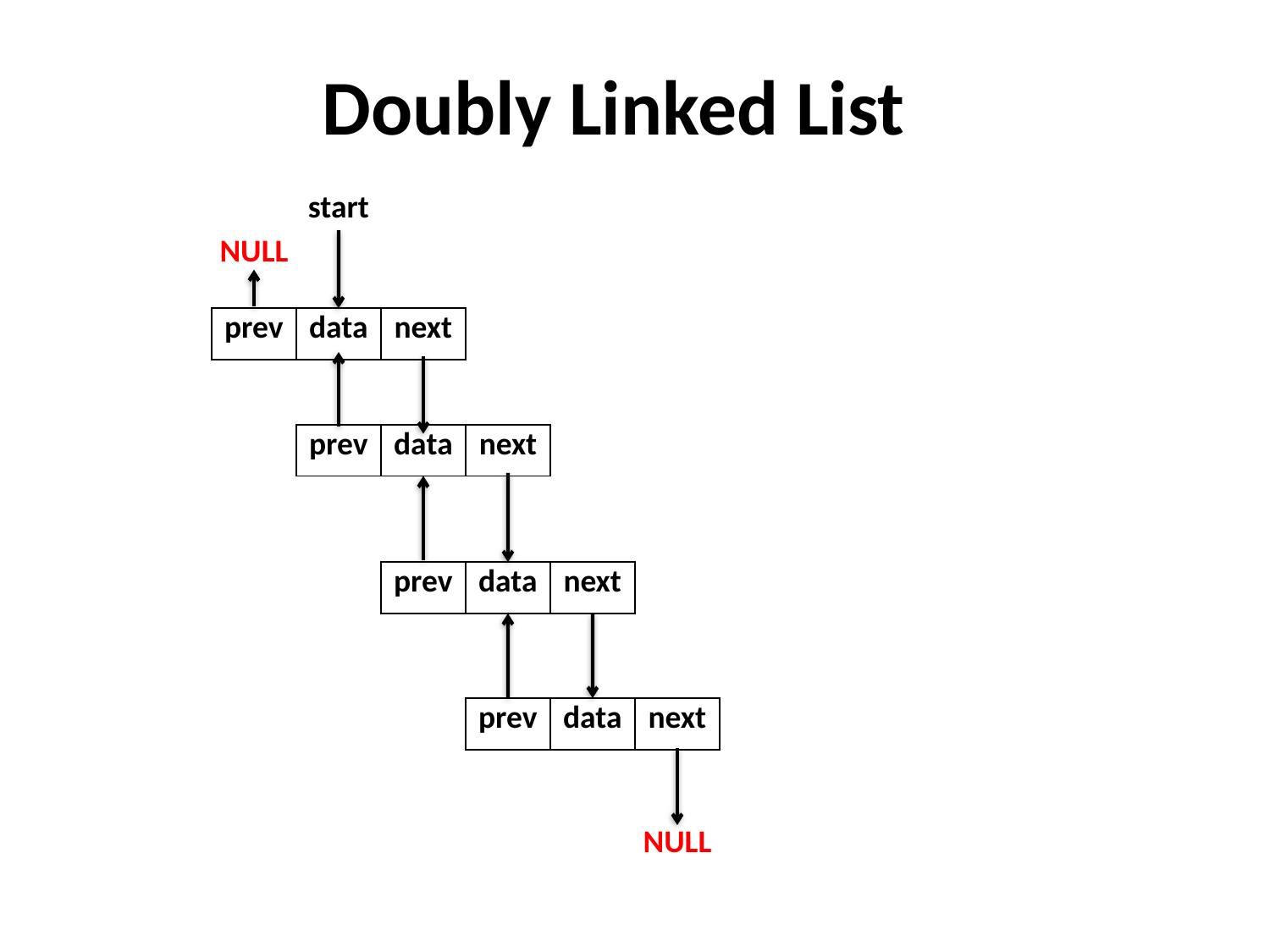

# Doubly Linked List
start
NULL
| prev | data | next |
| --- | --- | --- |
| prev | data | next |
| --- | --- | --- |
| prev | data | next |
| --- | --- | --- |
| prev | data | next |
| --- | --- | --- |
NULL